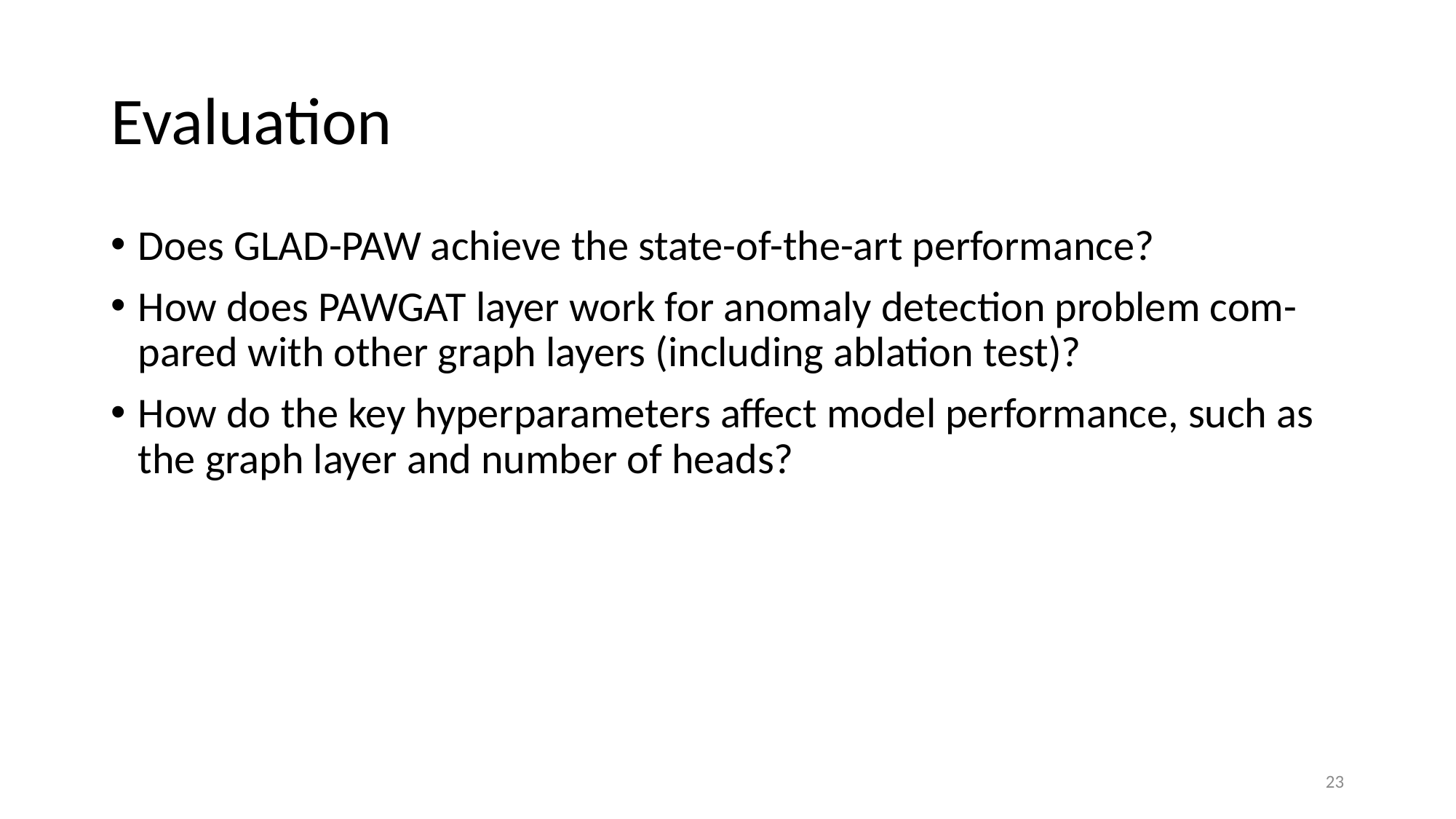

# Evaluation
Does GLAD-PAW achieve the state-of-the-art performance?
How does PAWGAT layer work for anomaly detection problem com-pared with other graph layers (including ablation test)?
How do the key hyperparameters affect model performance, such as the graph layer and number of heads?
23